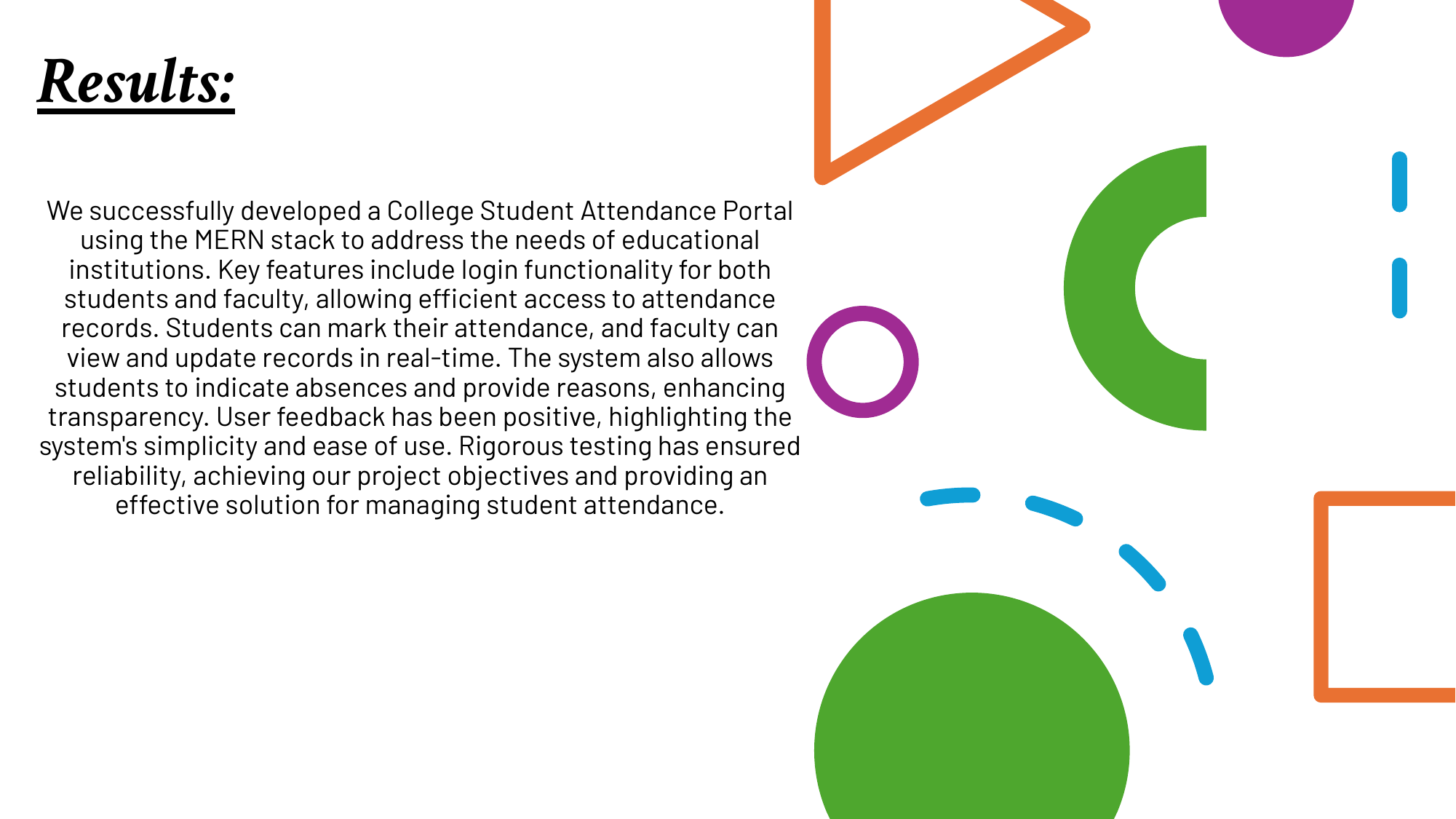

# Results:

We successfully developed a College Student Attendance Portal using the MERN stack to address the needs of educational institutions. Key features include login functionality for both students and faculty, allowing efficient access to attendance records. Students can mark their attendance, and faculty can view and update records in real-time. The system also allows students to indicate absences and provide reasons, enhancing transparency. User feedback has been positive, highlighting the system's simplicity and ease of use. Rigorous testing has ensured reliability, achieving our project objectives and providing an effective solution for managing student attendance.